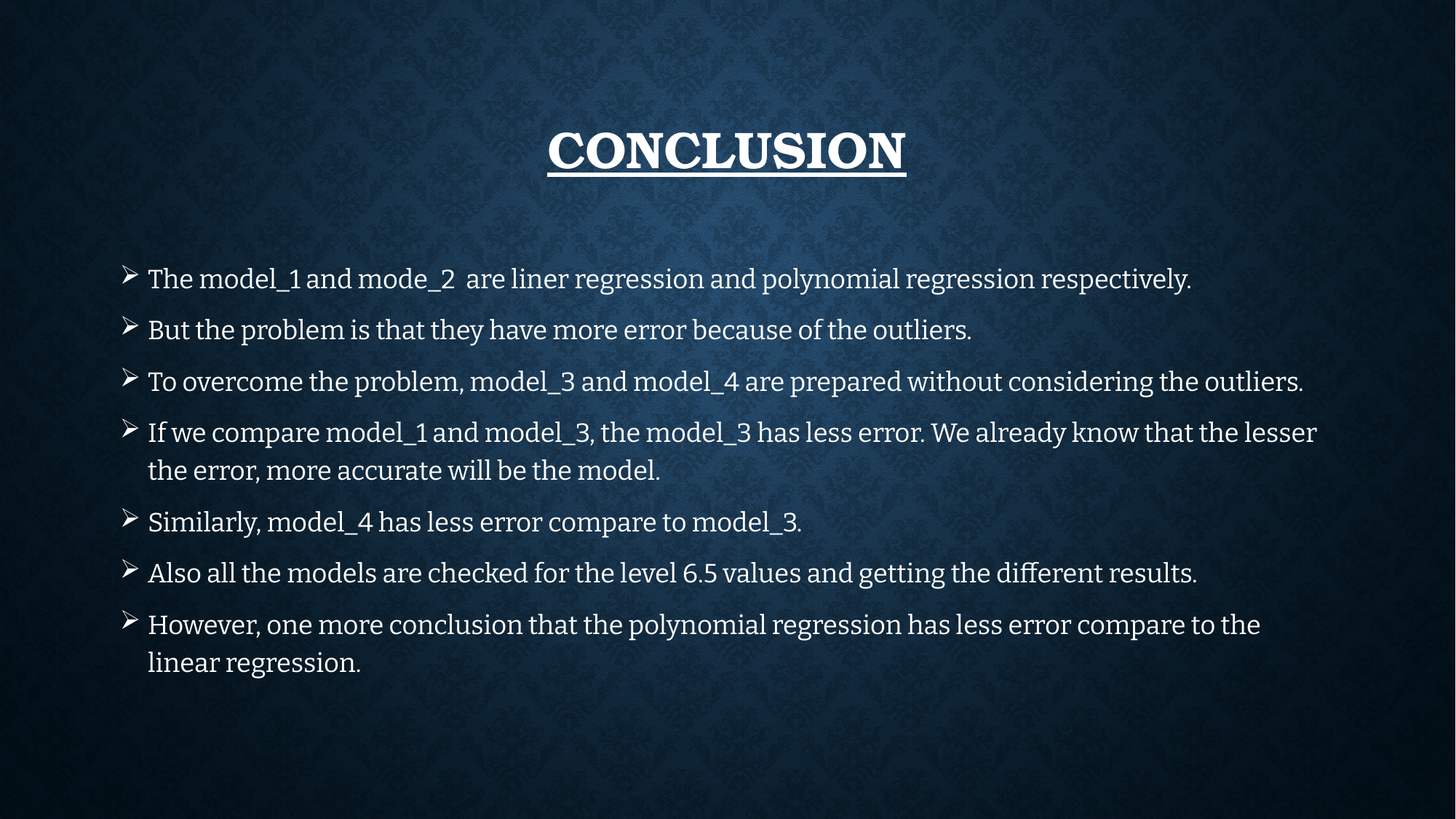

# Conclusion
The model_1 and mode_2  are liner regression and polynomial regression respectively.
But the problem is that they have more error because of the outliers.
To overcome the problem, model_3 and model_4 are prepared without considering the outliers.
If we compare model_1 and model_3, the model_3 has less error. We already know that the lesser the error, more accurate will be the model.
Similarly, model_4 has less error compare to model_3.
Also all the models are checked for the level 6.5 values and getting the different results.
However, one more conclusion that the polynomial regression has less error compare to the linear regression.